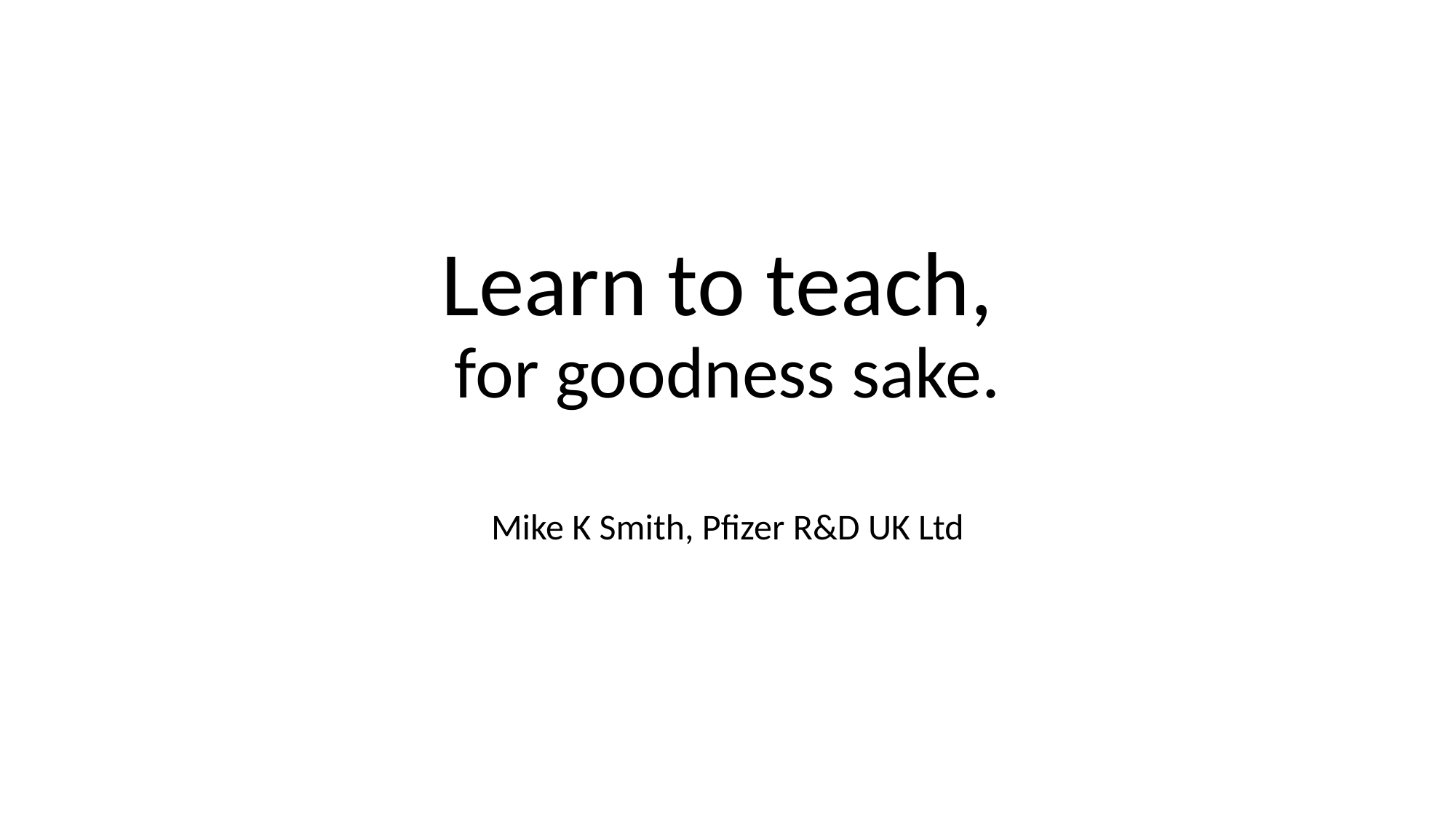

# Learn to teach, for goodness sake.
Mike K Smith, Pfizer R&D UK Ltd